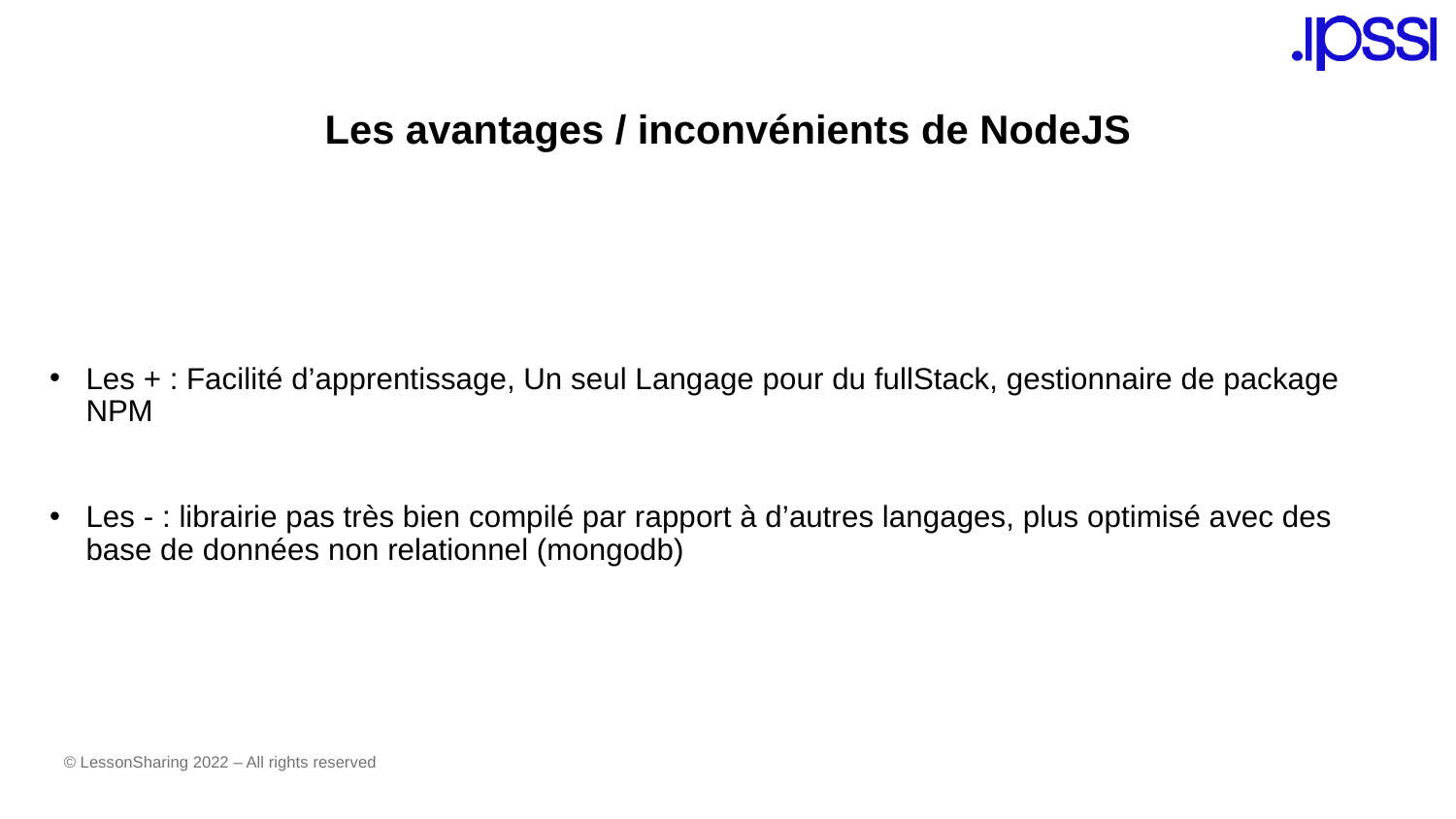

# Les avantages / inconvénients de NodeJS

Les + : Facilité d’apprentissage, Un seul Langage pour du fullStack, gestionnaire de package NPM

Les - : librairie pas très bien compilé par rapport à d’autres langages, plus optimisé avec des base de données non relationnel (mongodb)